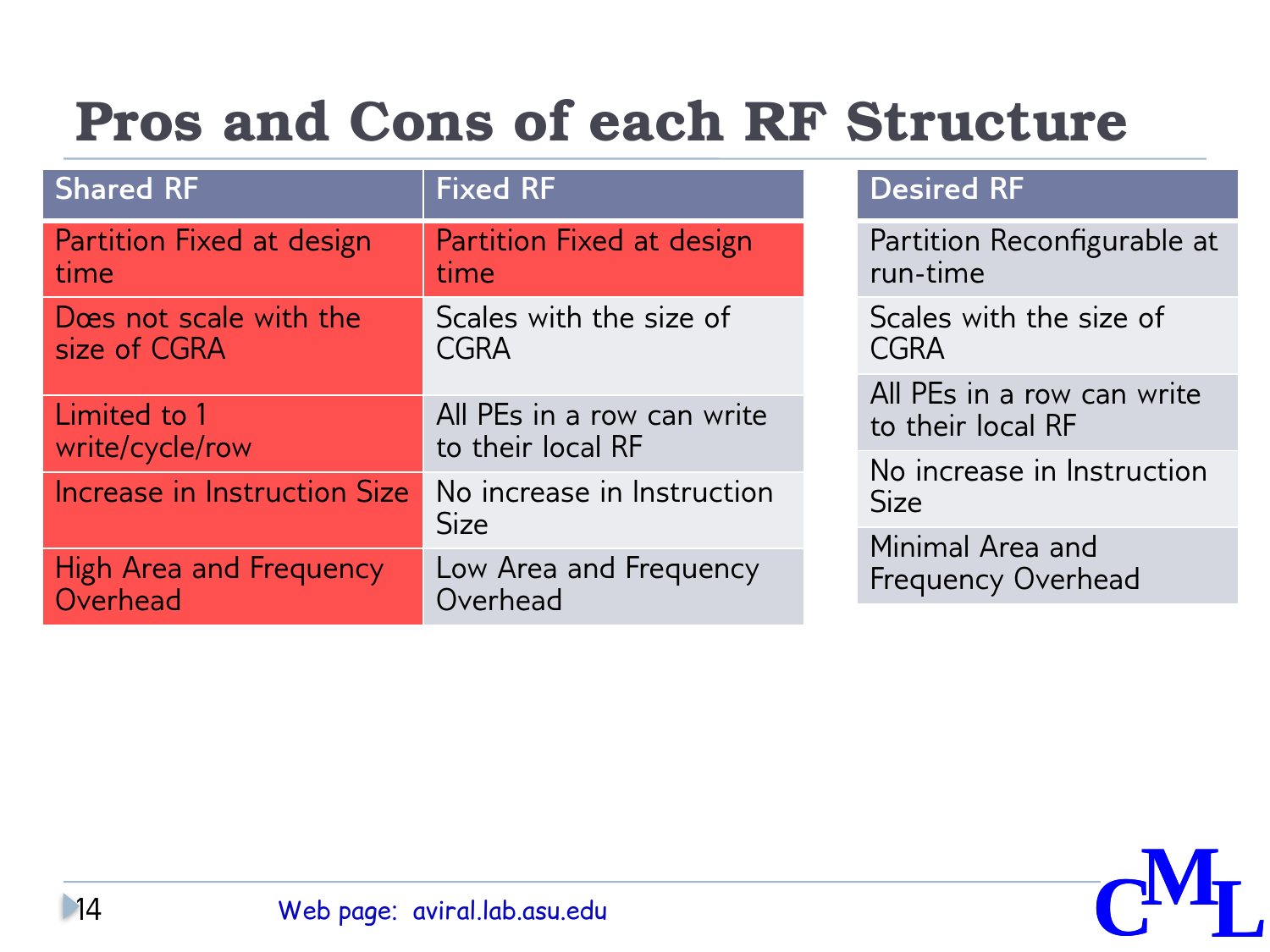

# Pros and Cons of each RF Structure
| Shared RF | Fixed RF |
| --- | --- |
| Partition Fixed at design time | Partition Fixed at design time |
| Does not scale with the size of CGRA | Scales with the size of CGRA |
| Limited to 1 write/cycle/row | All PEs in a row can write to their local RF |
| Increase in Instruction Size | No increase in Instruction Size |
| High Area and Frequency Overhead | Low Area and Frequency Overhead |
| Desired RF |
| --- |
| Partition Reconfigurable at run-time |
| Scales with the size of CGRA |
| All PEs in a row can write to their local RF |
| No increase in Instruction Size |
| Minimal Area and Frequency Overhead |
14